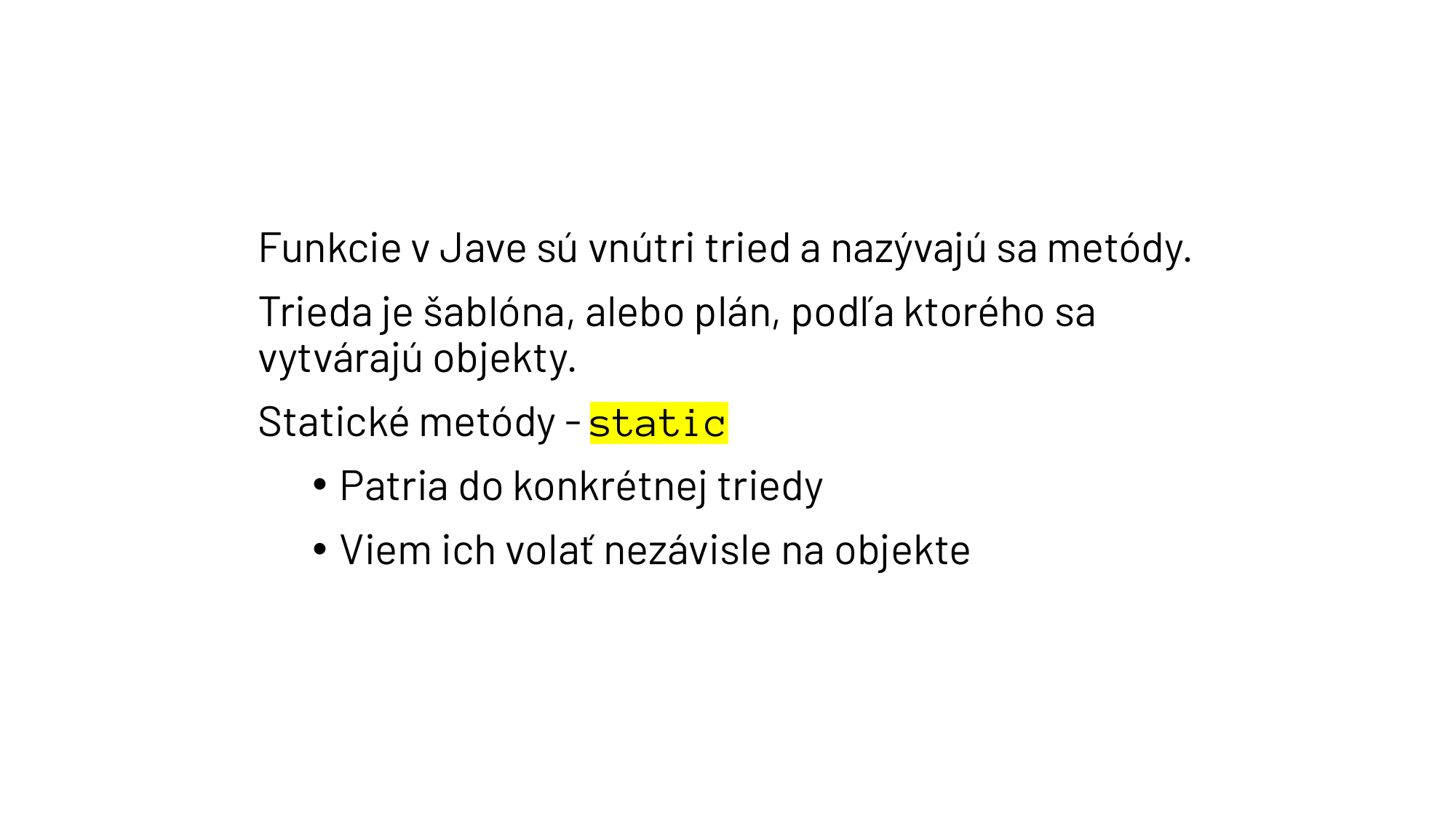

#
Funkcie v Jave sú vnútri tried a nazývajú sa metódy.
Trieda je šablóna, alebo plán, podľa ktorého sa vytvárajú objekty.
Statické metódy - static
Patria do konkrétnej triedy
Viem ich volať nezávisle na objekte